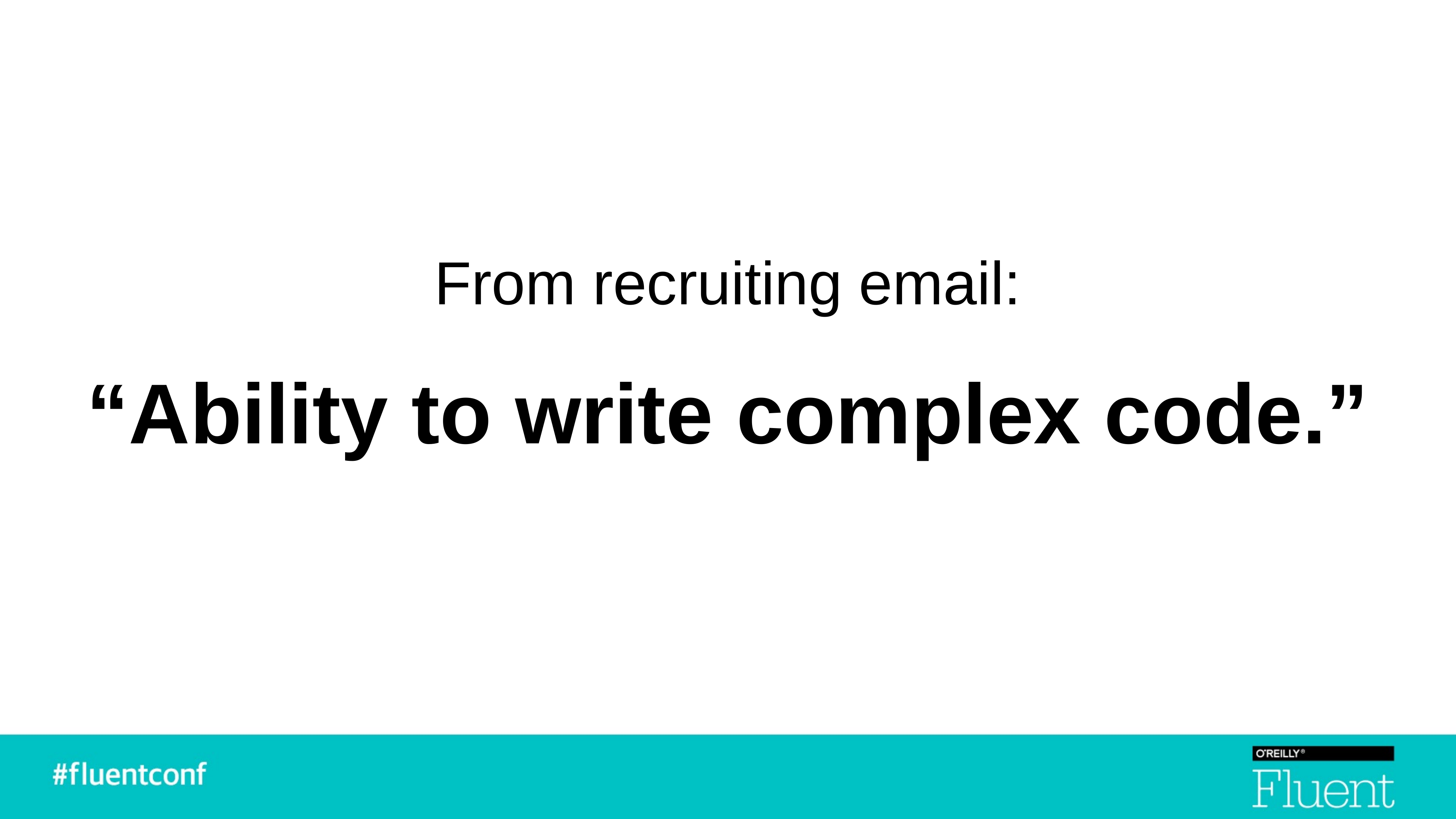

From recruiting email:
“Ability to write complex code.”